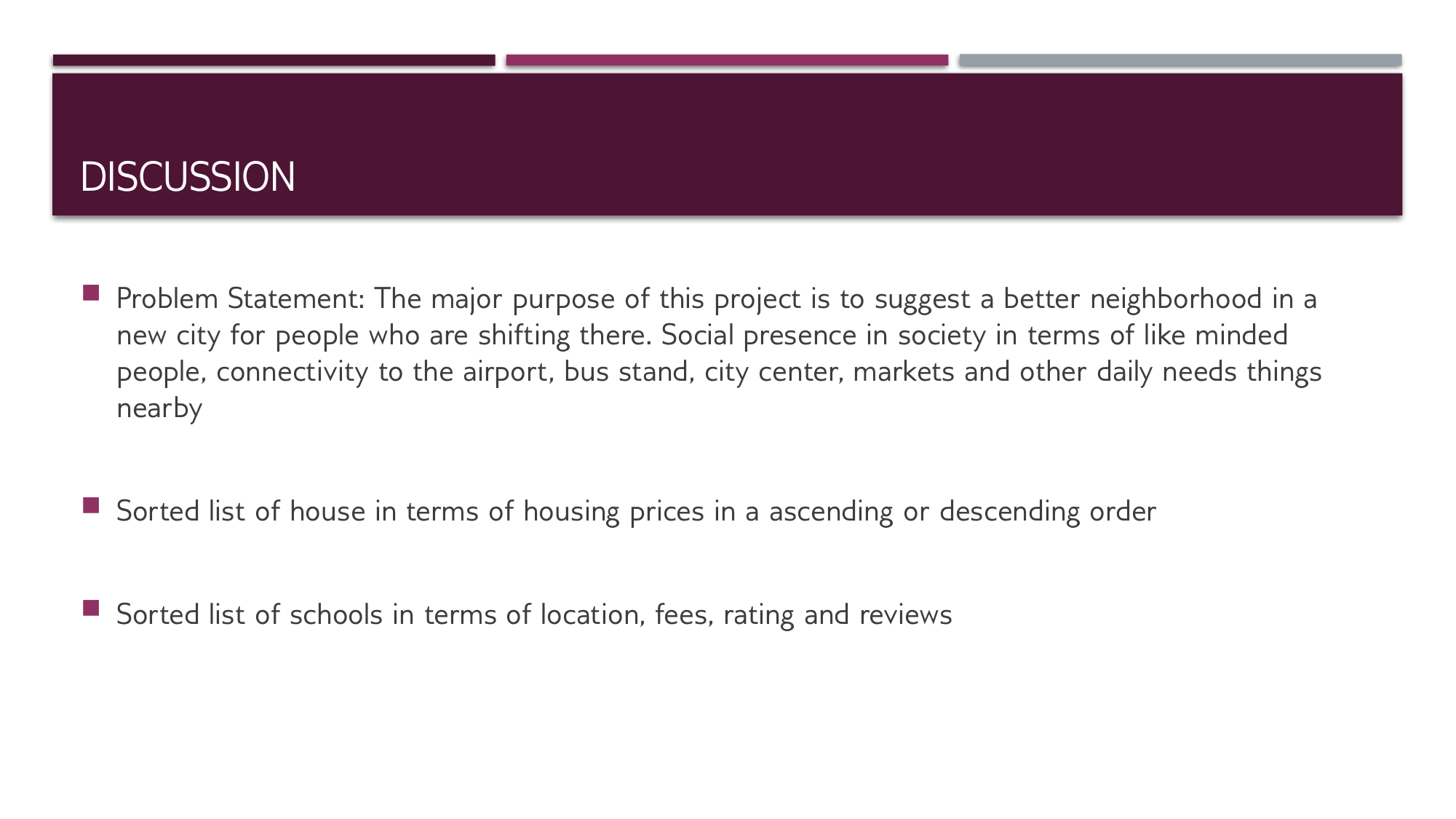

# discussion
Problem Statement: The major purpose of this project is to suggest a better neighborhood in a new city for people who are shifting there. Social presence in society in terms of like minded people, connectivity to the airport, bus stand, city center, markets and other daily needs things nearby

Sorted list of house in terms of housing prices in a ascending or descending order

Sorted list of schools in terms of location, fees, rating and reviews